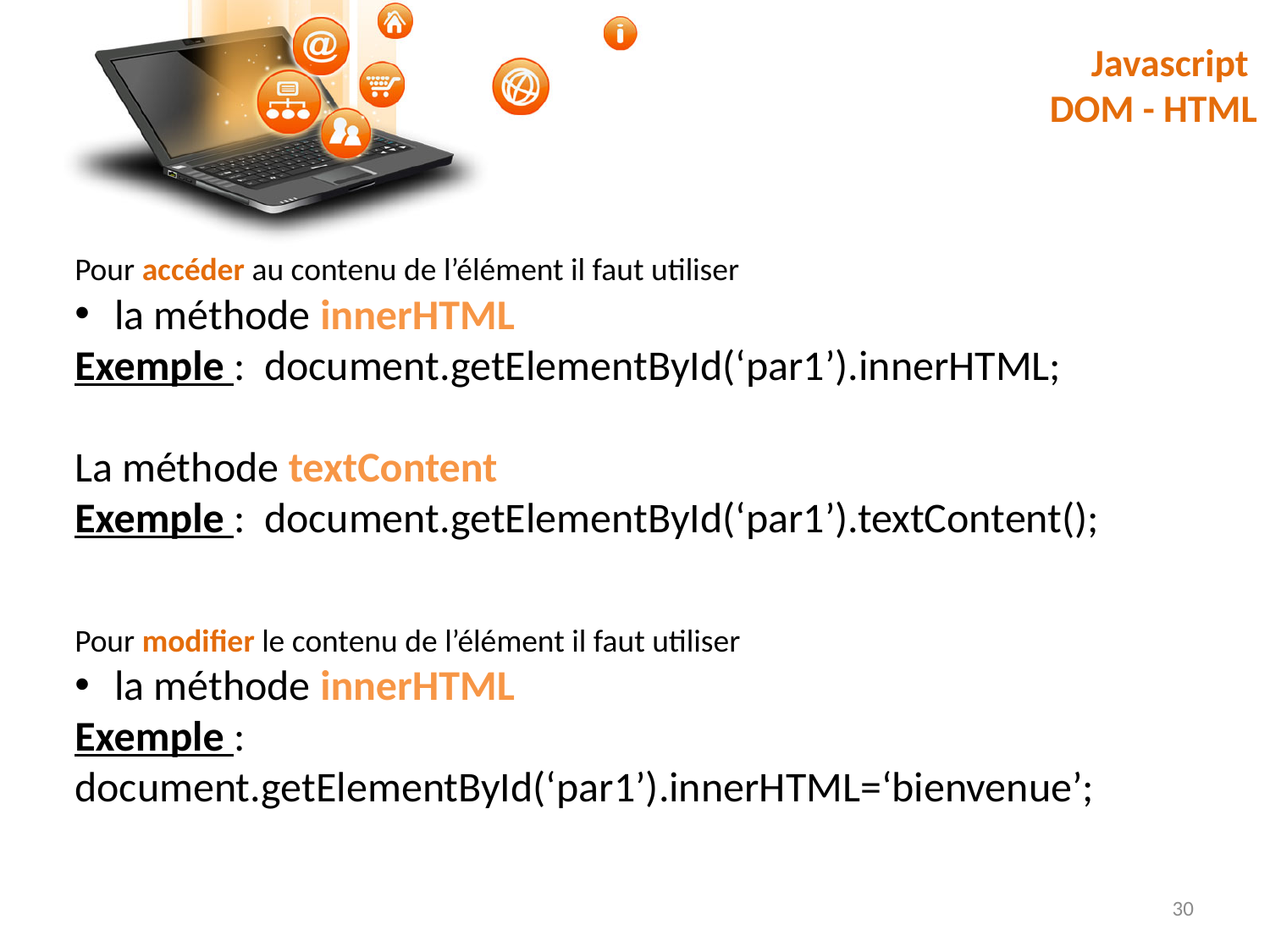

# Javascript DOM - HTML
Pour accéder au contenu de l’élément il faut utiliser
la méthode innerHTML
Exemple :  document.getElementById(‘par1’).innerHTML;

La méthode textContent
Exemple :  document.getElementById(‘par1’).textContent();
Pour modifier le contenu de l’élément il faut utiliser
la méthode innerHTML
Exemple :  document.getElementById(‘par1’).innerHTML=‘bienvenue’;

30